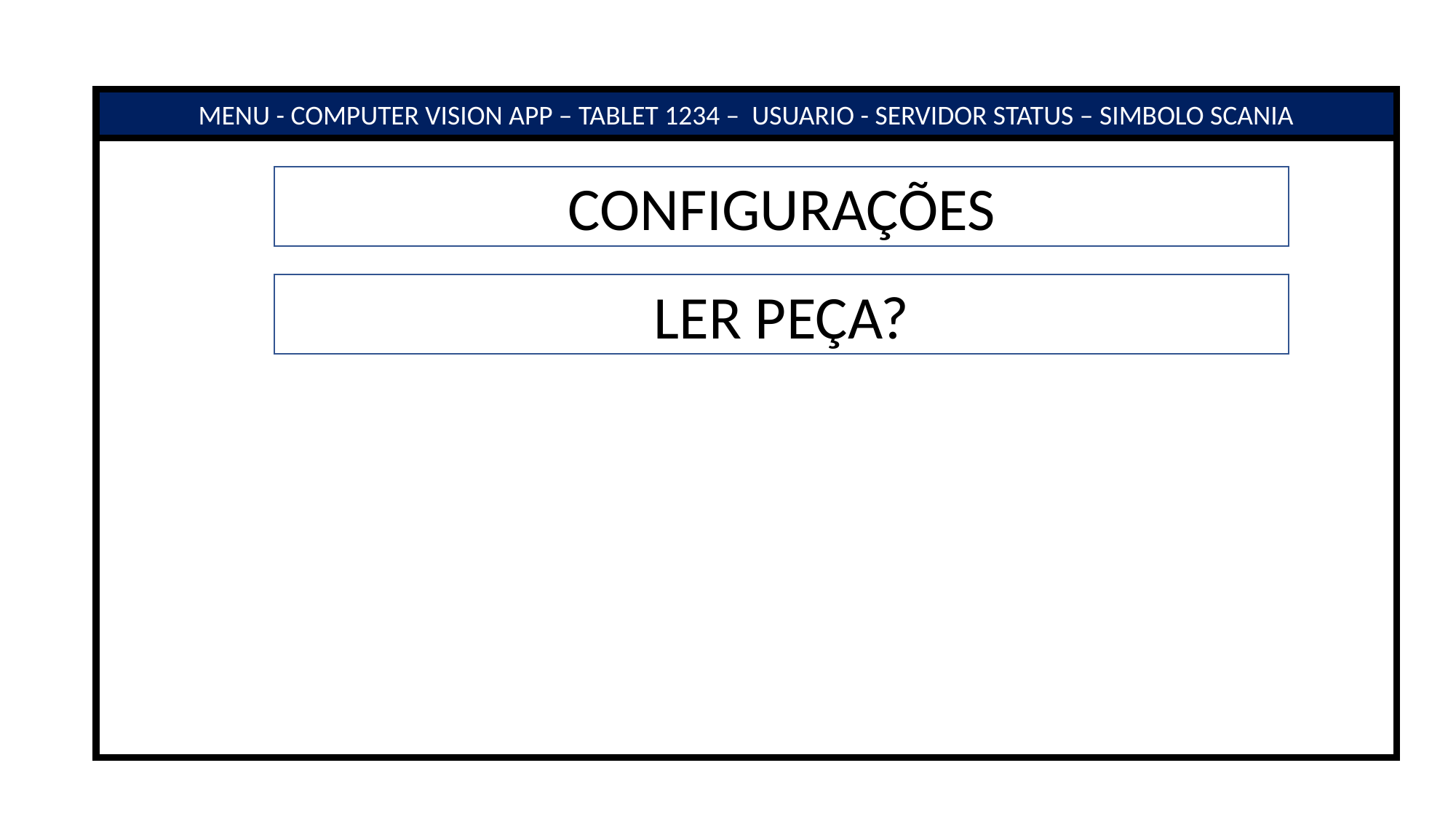

MENU - COMPUTER VISION APP – TABLET 1234 –  USUARIO - SERVIDOR STATUS – SIMBOLO SCANIA
CONFIGURAÇÕES
LER PEÇA?